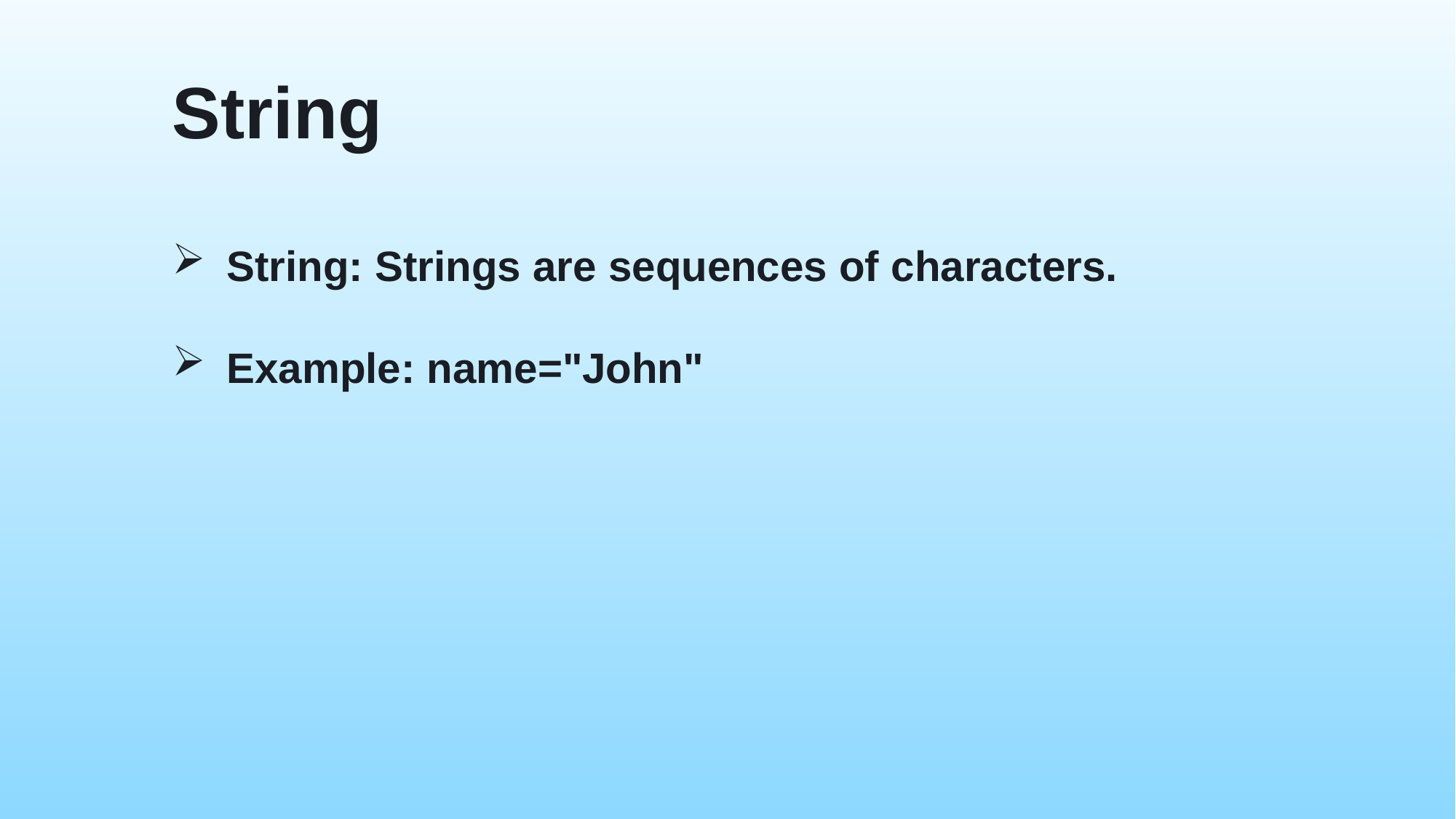

String
String: Strings are sequences of characters.

Example: name="John"